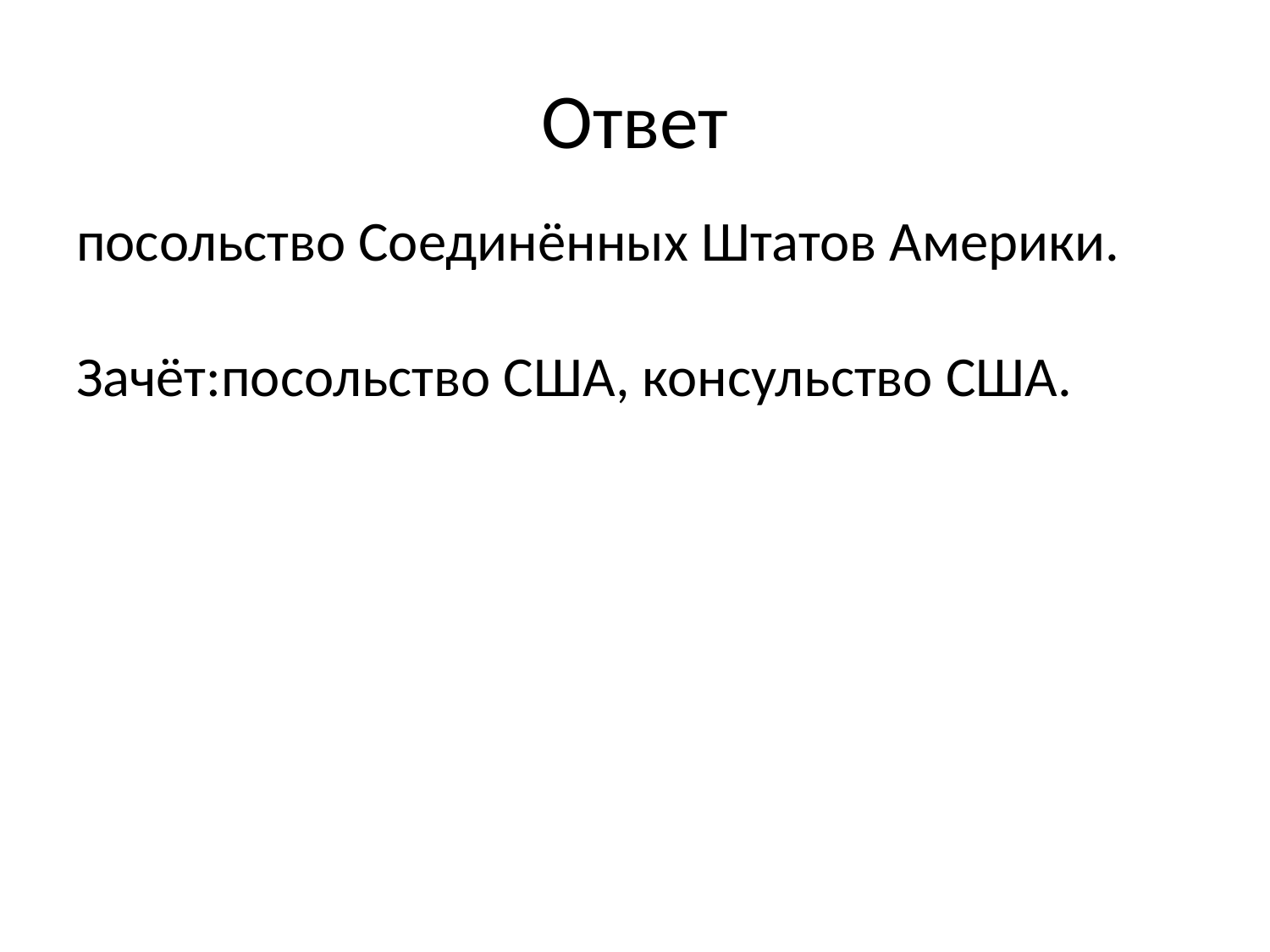

# Ответ
посольство Соединённых Штатов Америки.
Зачёт:посольство США, консульство США.